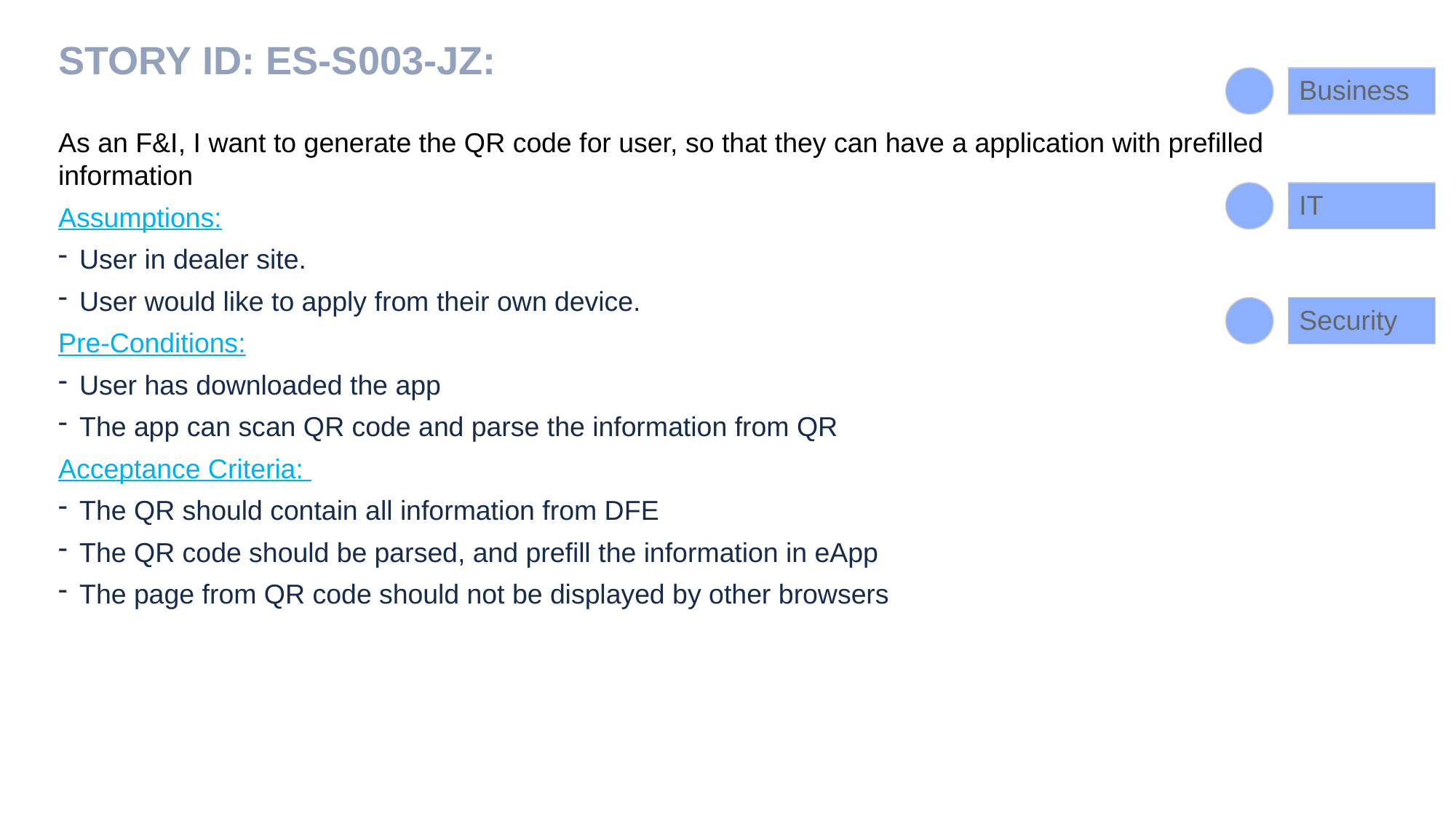

# Story ID: ES-S003-JZ:
Business

As an F&I, I want to generate the QR code for user, so that they can have a application with prefilled information
Assumptions:
User in dealer site.
User would like to apply from their own device.
Pre-Conditions:
User has downloaded the app
The app can scan QR code and parse the information from QR
Acceptance Criteria:
The QR should contain all information from DFE
The QR code should be parsed, and prefill the information in eApp
The page from QR code should not be displayed by other browsers

IT

Security